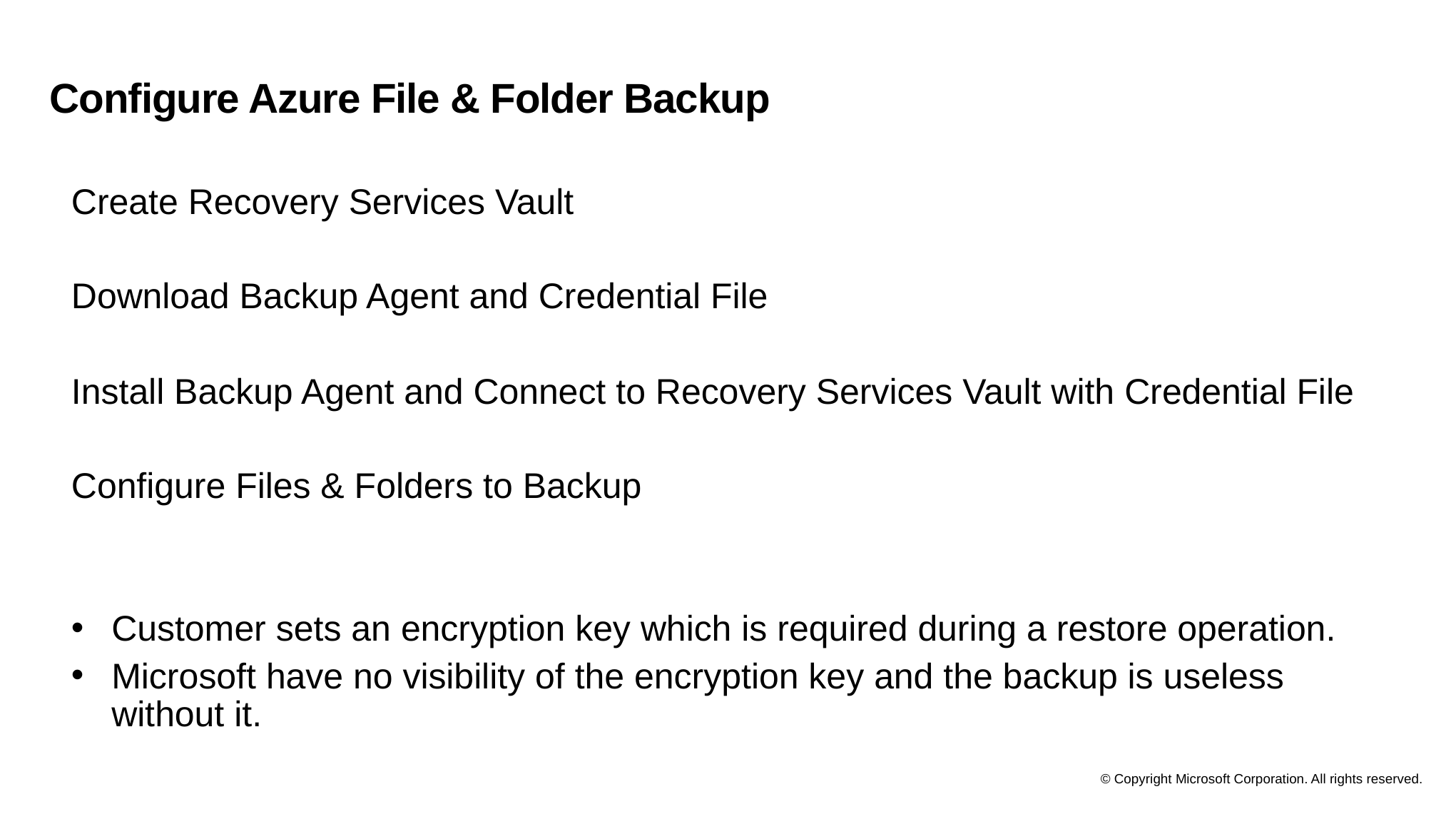

# Configure Azure File & Folder Backup
Create Recovery Services Vault

Download Backup Agent and Credential File

Install Backup Agent and Connect to Recovery Services Vault with Credential File

Configure Files & Folders to Backup

Customer sets an encryption key which is required during a restore operation.
Microsoft have no visibility of the encryption key and the backup is useless without it.